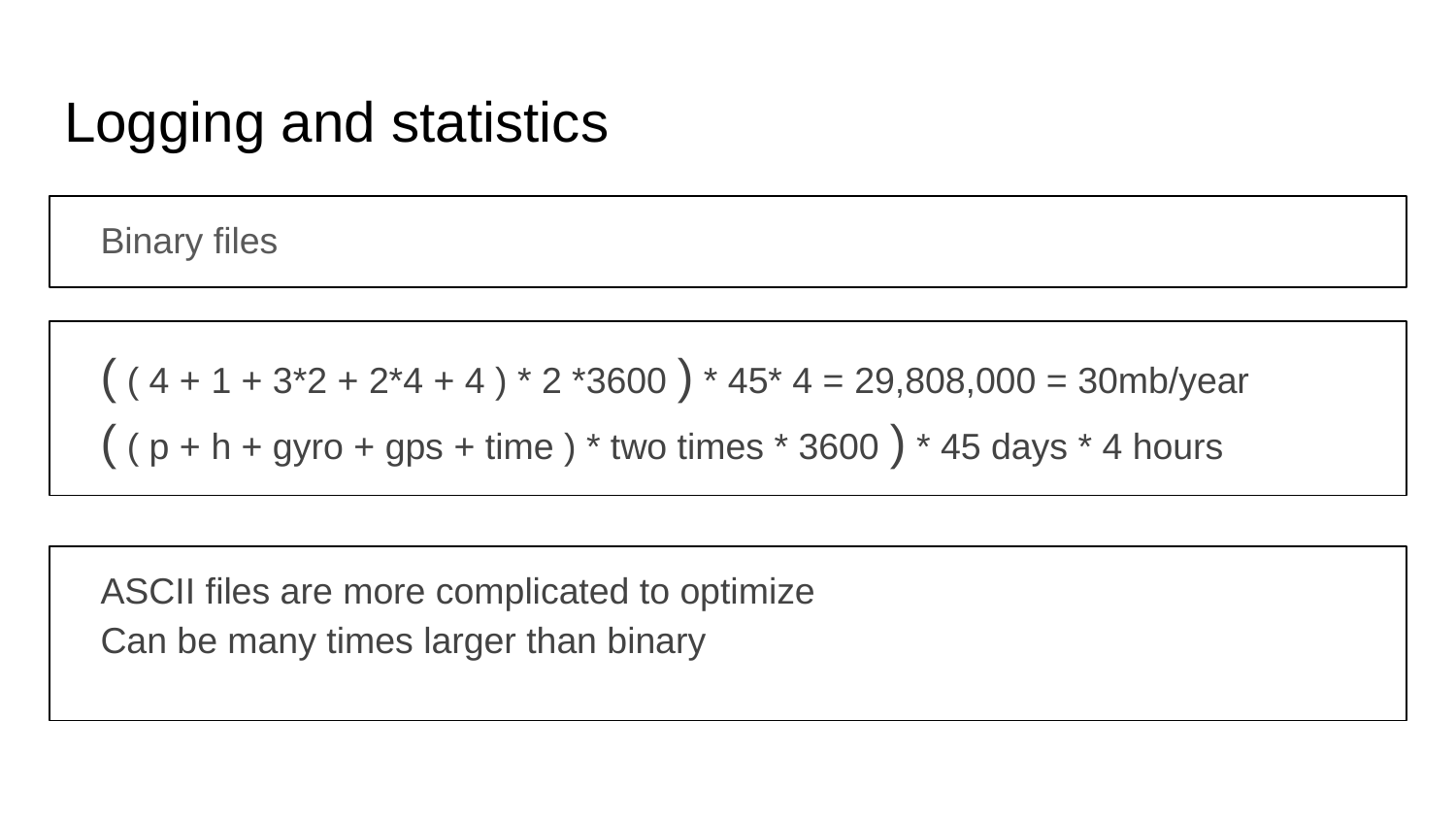

# Logging and statistics
Binary files
( ( 4 + 1 + 3*2 + 2*4 + 4 ) * 2 *3600 ) * 45* 4 = 29,808,000 = 30mb/year
( ( p + h + gyro + gps + time ) * two times * 3600 ) * 45 days * 4 hours
ASCII files are more complicated to optimize
Can be many times larger than binary